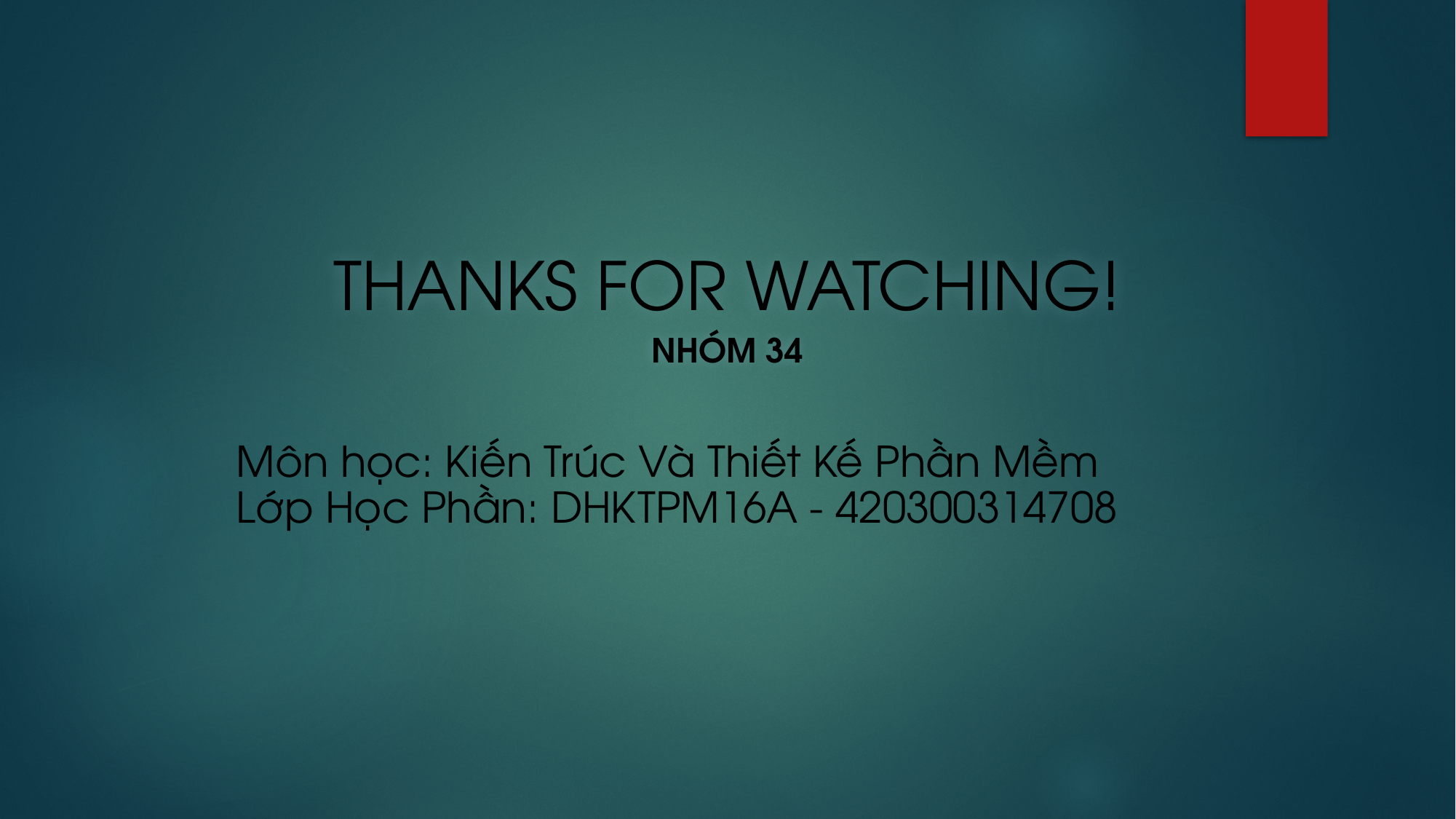

THANKS FOR WATCHING!
NHÓM 34
Môn học: Kiến Trúc Và Thiết Kế Phần Mềm
Lớp Học Phần: DHKTPM16A - 420300314708